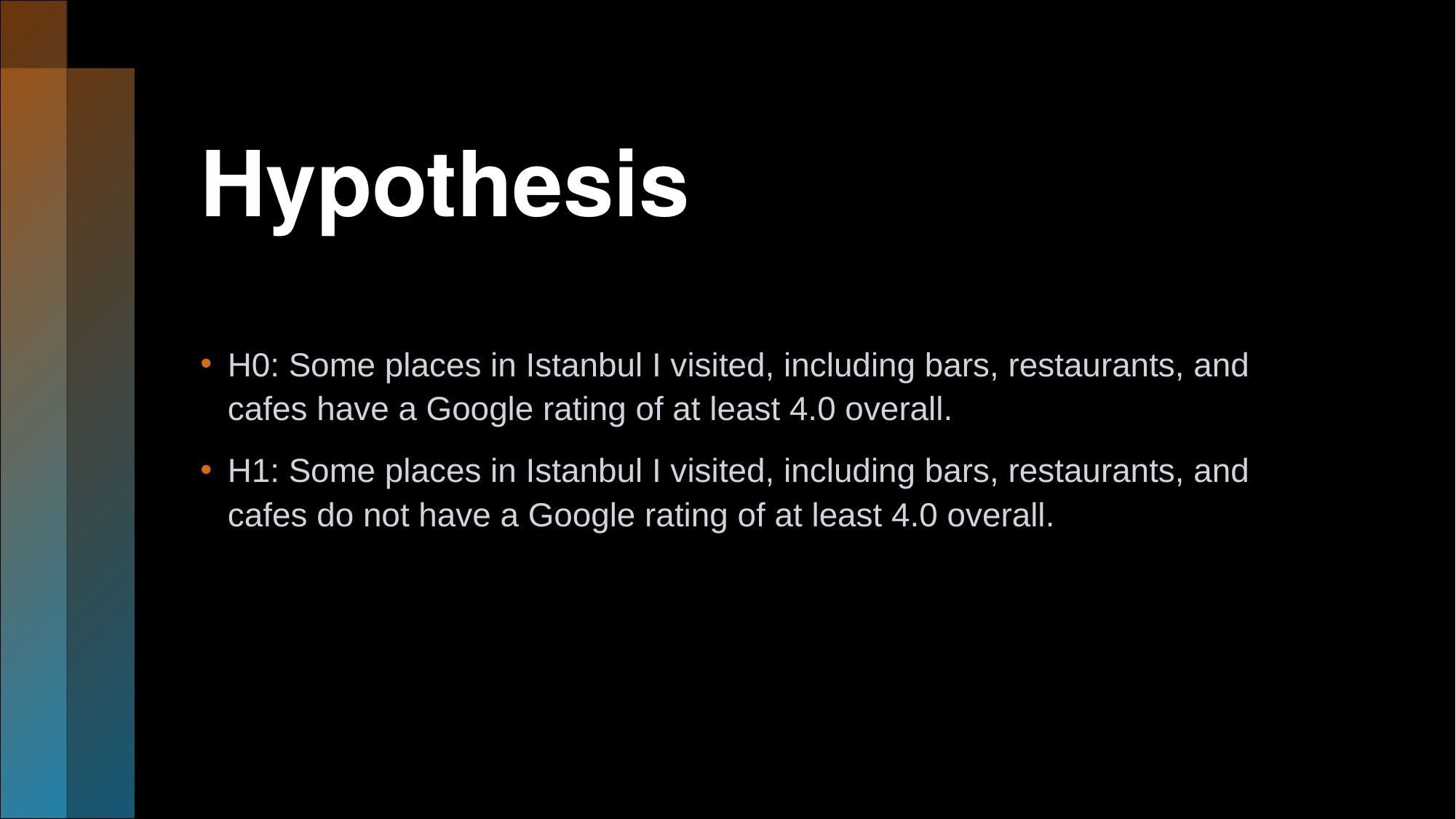

Hypothesis
H0: Some places in Istanbul I visited, including bars, restaurants, and cafes have a Google rating of at least 4.0 overall.
H1: Some places in Istanbul I visited, including bars, restaurants, and cafes do not have a Google rating of at least 4.0 overall.